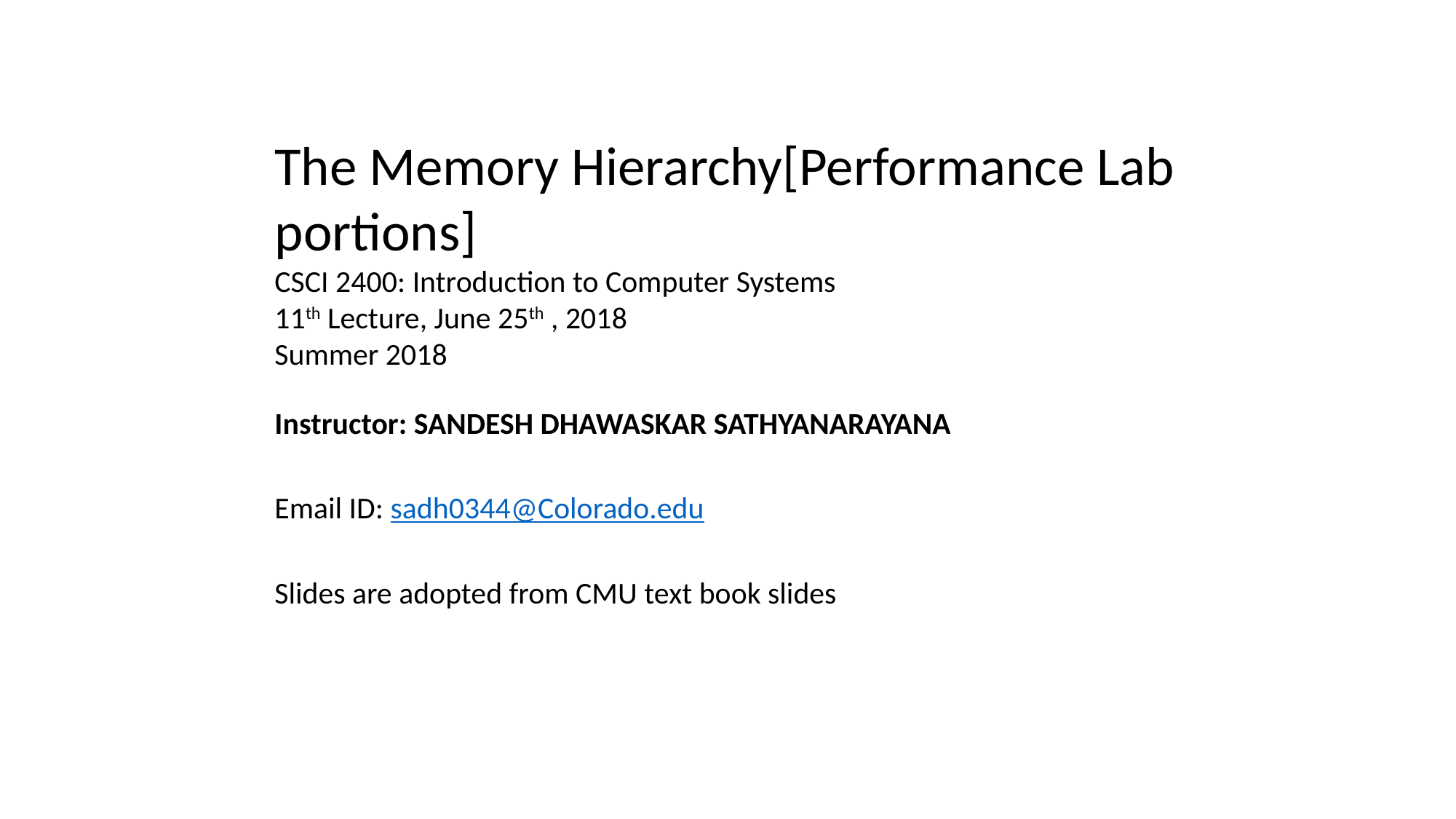

The Memory Hierarchy[Performance Lab portions]
CSCI 2400: Introduction to Computer Systems
11th Lecture, June 25th , 2018
Summer 2018
Instructor: SANDESH DHAWASKAR SATHYANARAYANA

Email ID: sadh0344@Colorado.edu

Slides are adopted from CMU text book slides